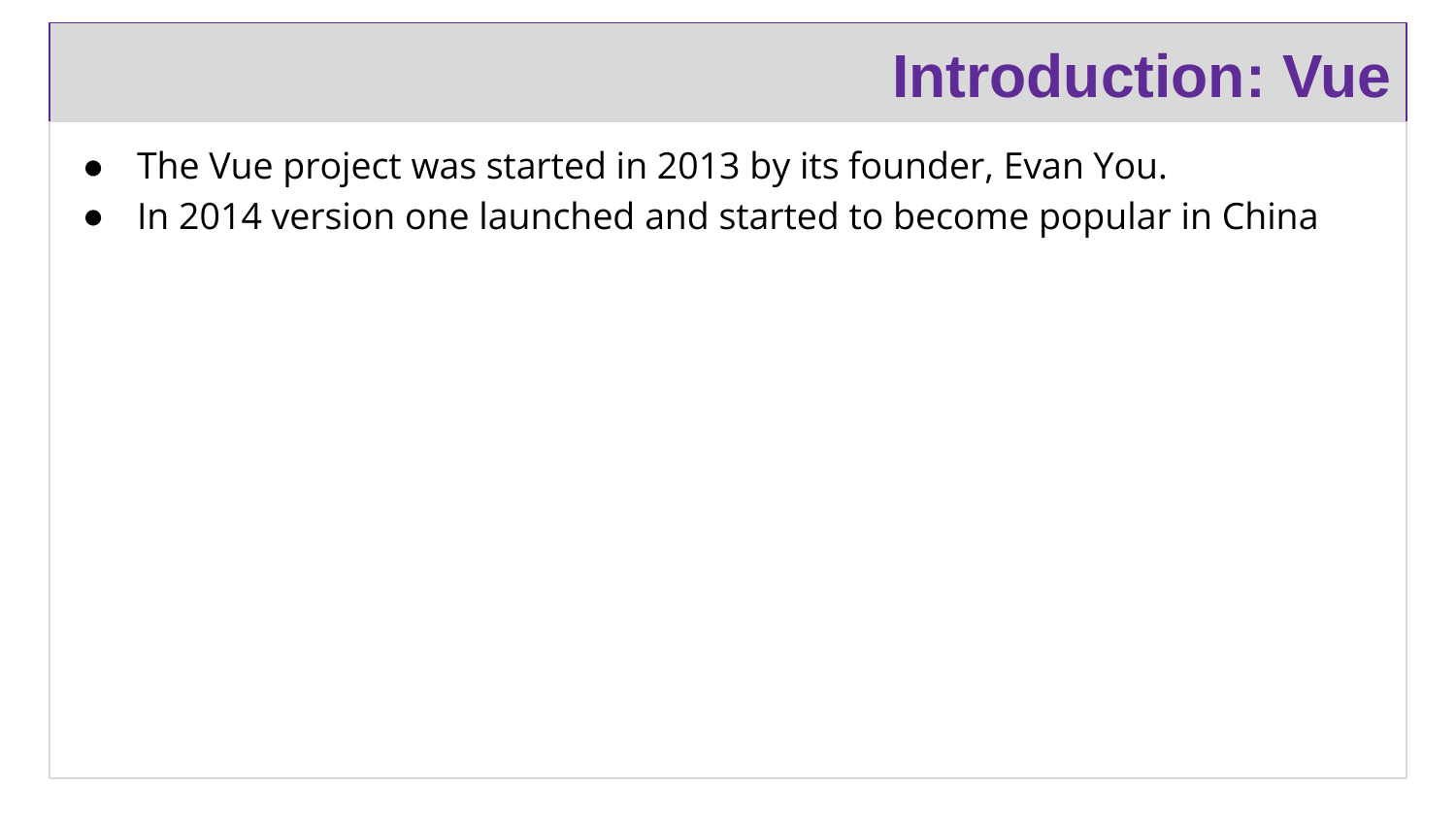

# Introduction: Vue
The Vue project was started in 2013 by its founder, Evan You.
In 2014 version one launched and started to become popular in China